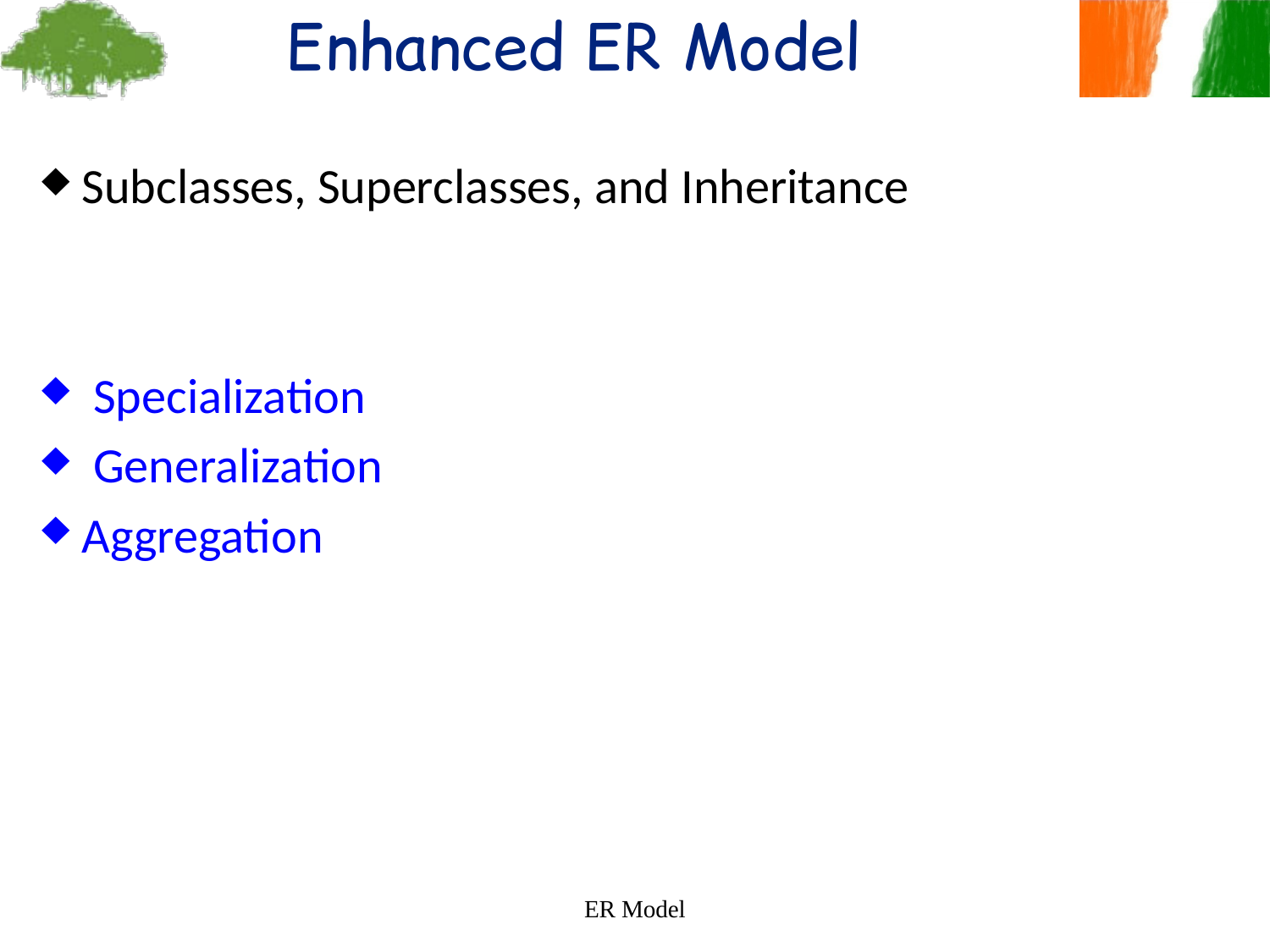

Enhanced ER Model

Subclasses, Superclasses, and Inheritance

 Specialization
 Generalization
Aggregation

ER Model